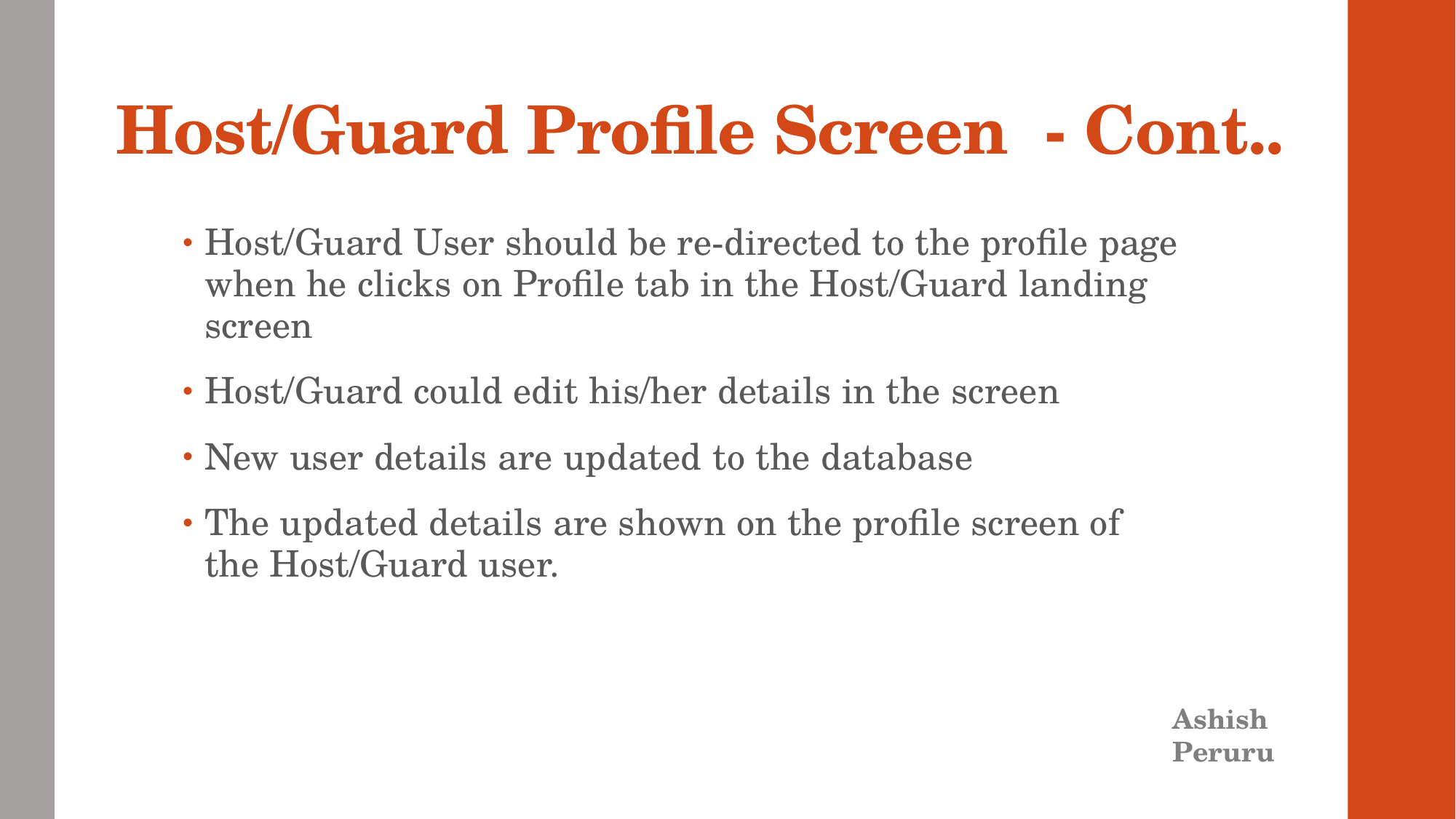

# Host/Guard Profile Screen  - Cont..
Host/Guard User should be re-directed to the profile page when he clicks on Profile tab in the Host/Guard landing screen
Host/Guard could edit his/her details in the screen
New user details are updated to the database
The updated details are shown on the profile screen of the Host/Guard user.
Ashish
Peruru